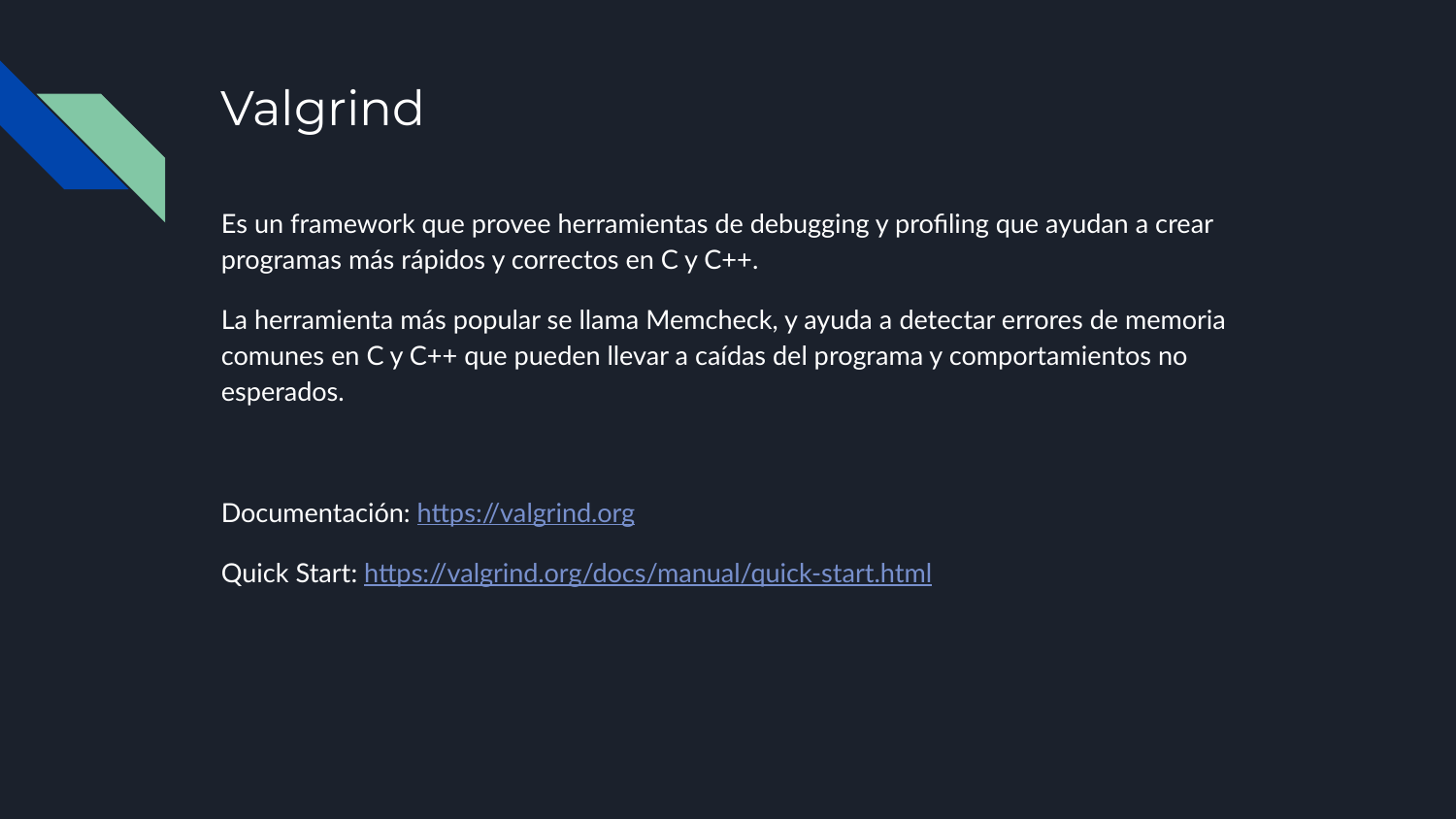

# Valgrind
Es un framework que provee herramientas de debugging y profiling que ayudan a crear programas más rápidos y correctos en C y C++.
La herramienta más popular se llama Memcheck, y ayuda a detectar errores de memoria comunes en C y C++ que pueden llevar a caídas del programa y comportamientos no esperados.

Documentación: https://valgrind.org
Quick Start: https://valgrind.org/docs/manual/quick-start.html